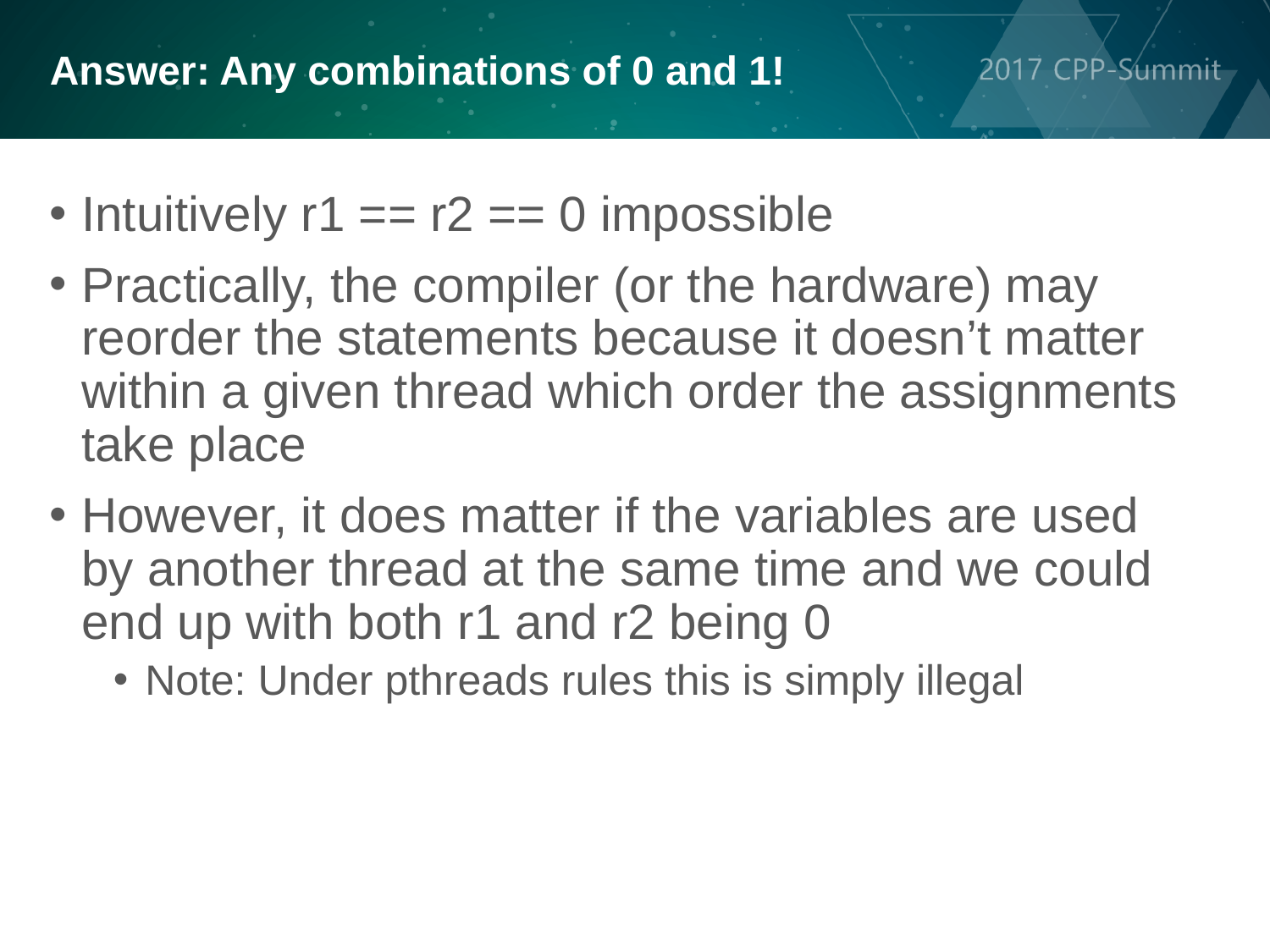

Answer: Any combinations of 0 and 1!
Intuitively r1 == r2 == 0 impossible
Practically, the compiler (or the hardware) may reorder the statements because it doesn’t matter within a given thread which order the assignments take place
However, it does matter if the variables are used by another thread at the same time and we could end up with both r1 and r2 being 0
Note: Under pthreads rules this is simply illegal